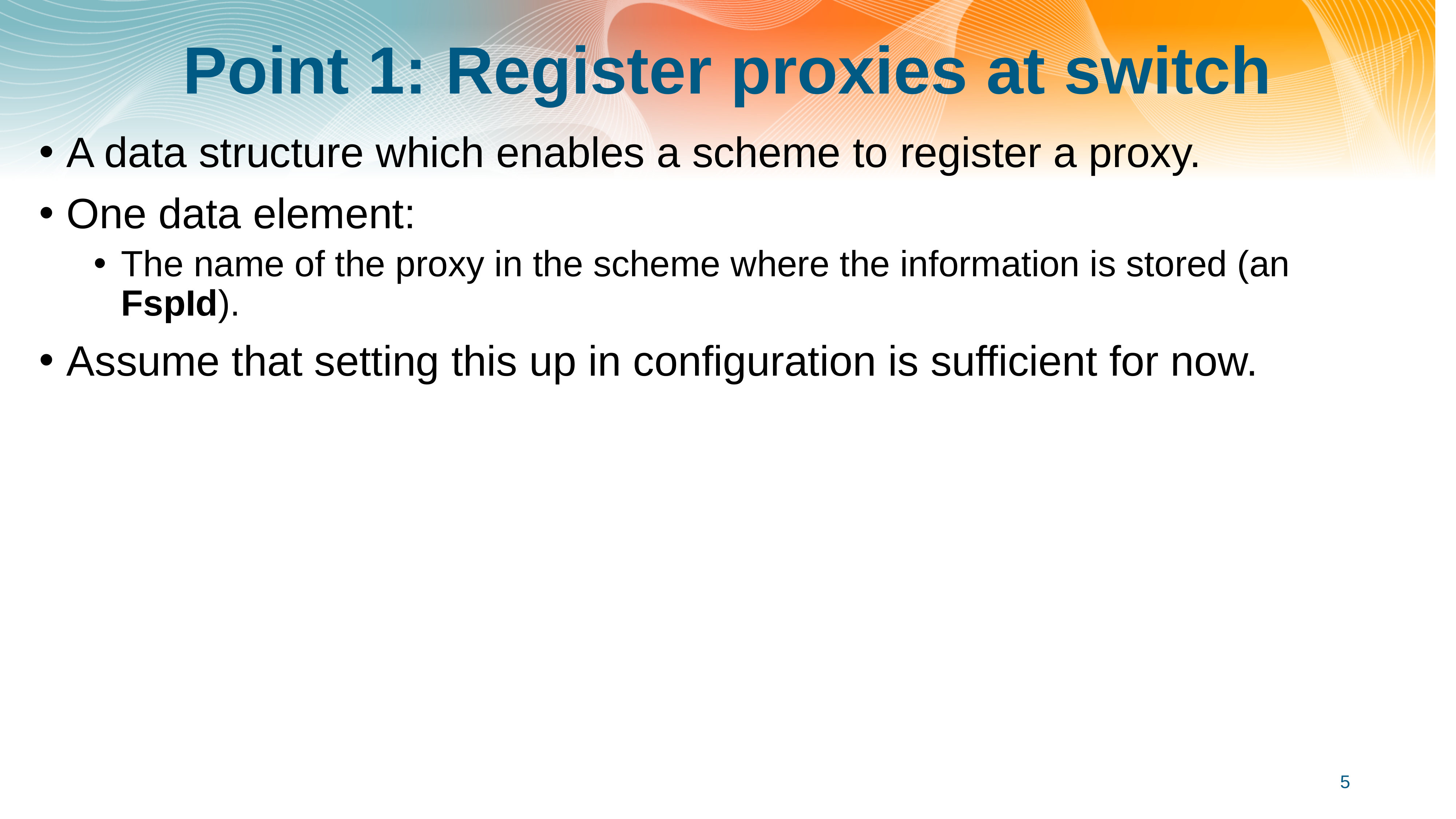

# Point 1: Register proxies at switch
A data structure which enables a scheme to register a proxy.
One data element:
The name of the proxy in the scheme where the information is stored (an FspId).
Assume that setting this up in configuration is sufficient for now.
5